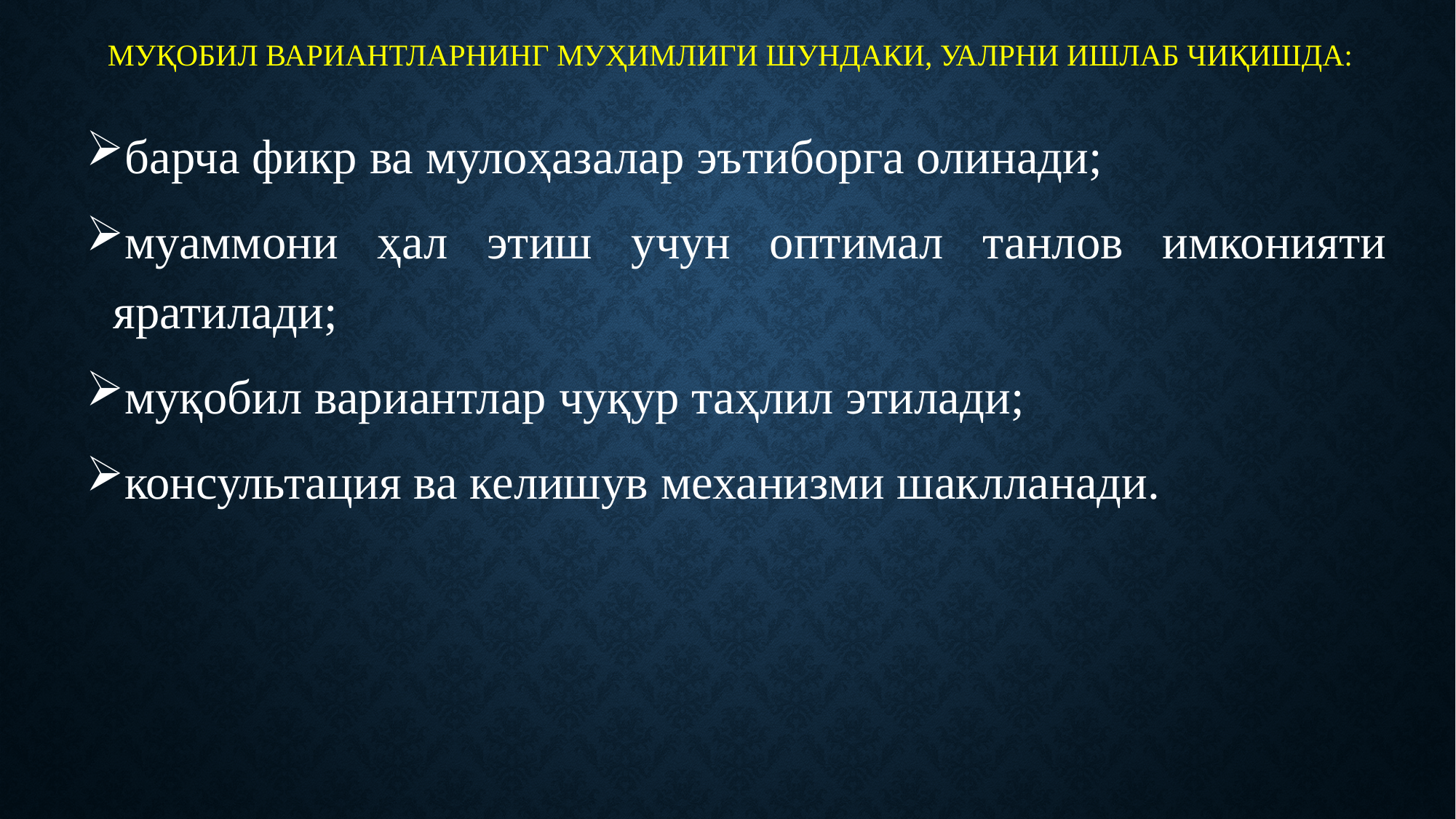

# Муқобил вариантларнинг муҳимлиги шундаки, уалрни ишлаб чиқишда:
барча фикр ва мулоҳазалар эътиборга олинади;
муаммони ҳал этиш учун оптимал танлов имконияти яратилади;
муқобил вариантлар чуқур таҳлил этилади;
консультация ва келишув механизми шаклланади.